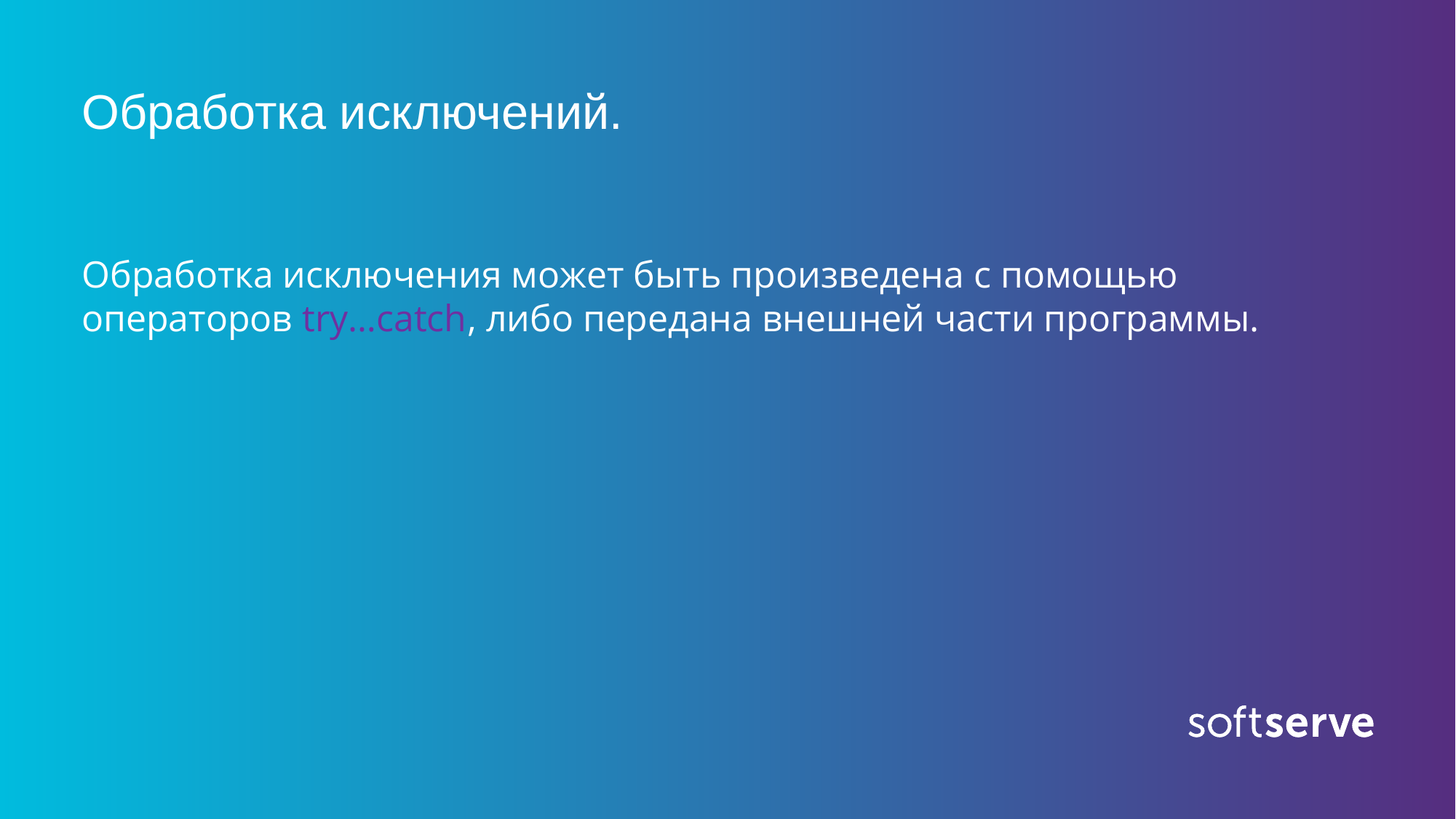

# Обработка исключений.
Обработка исключения может быть произведена с помощью операторов try…catch, либо передана внешней части программы.